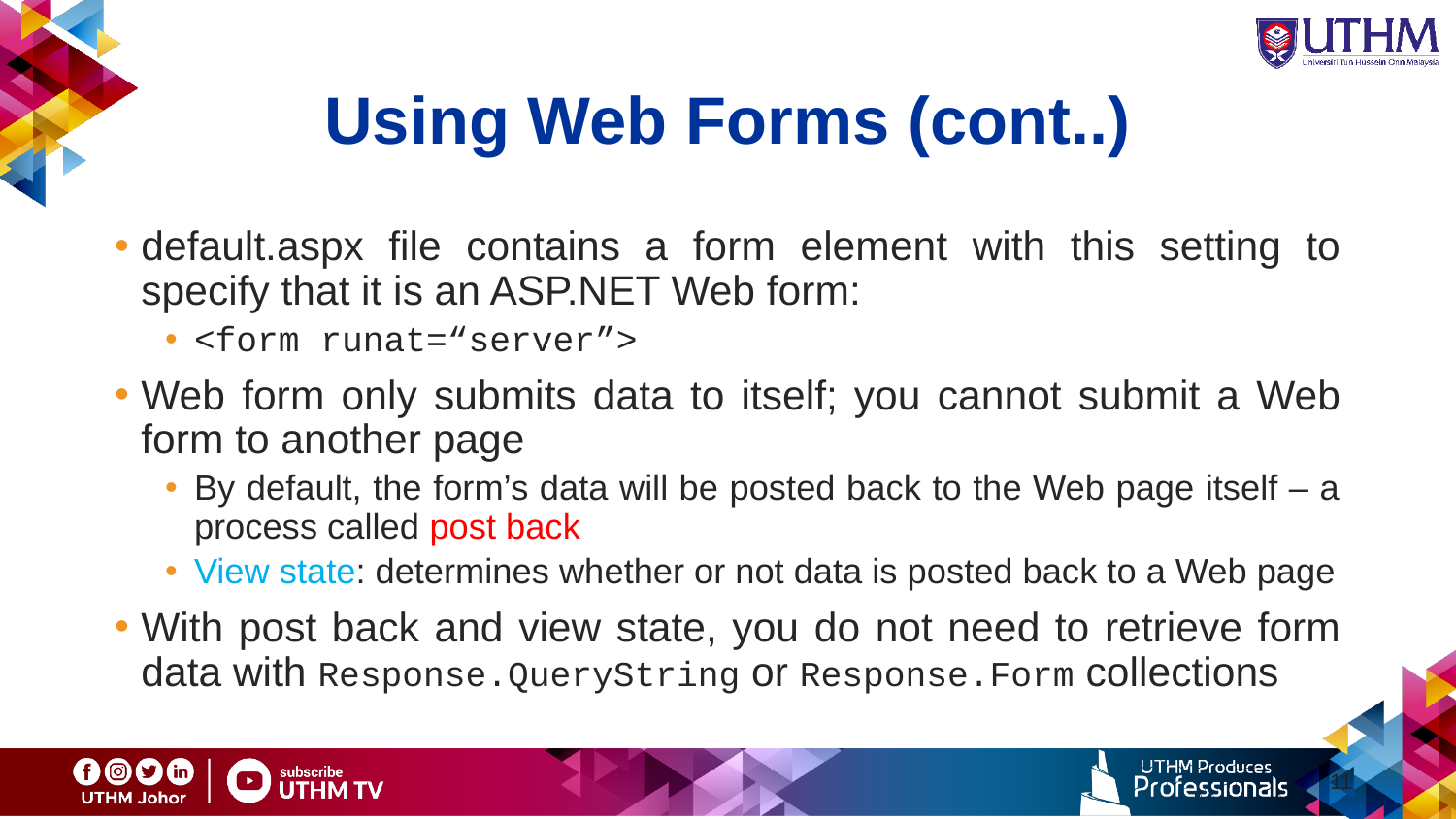

# Using Web Forms (cont..)‏
default.aspx file contains a form element with this setting to specify that it is an ASP.NET Web form:
<form runat=“server”>
Web form only submits data to itself; you cannot submit a Web form to another page
By default, the form’s data will be posted back to the Web page itself – a process called post back
View state: determines whether or not data is posted back to a Web page
With post back and view state, you do not need to retrieve form data with Response.QueryString or Response.Form collections
11